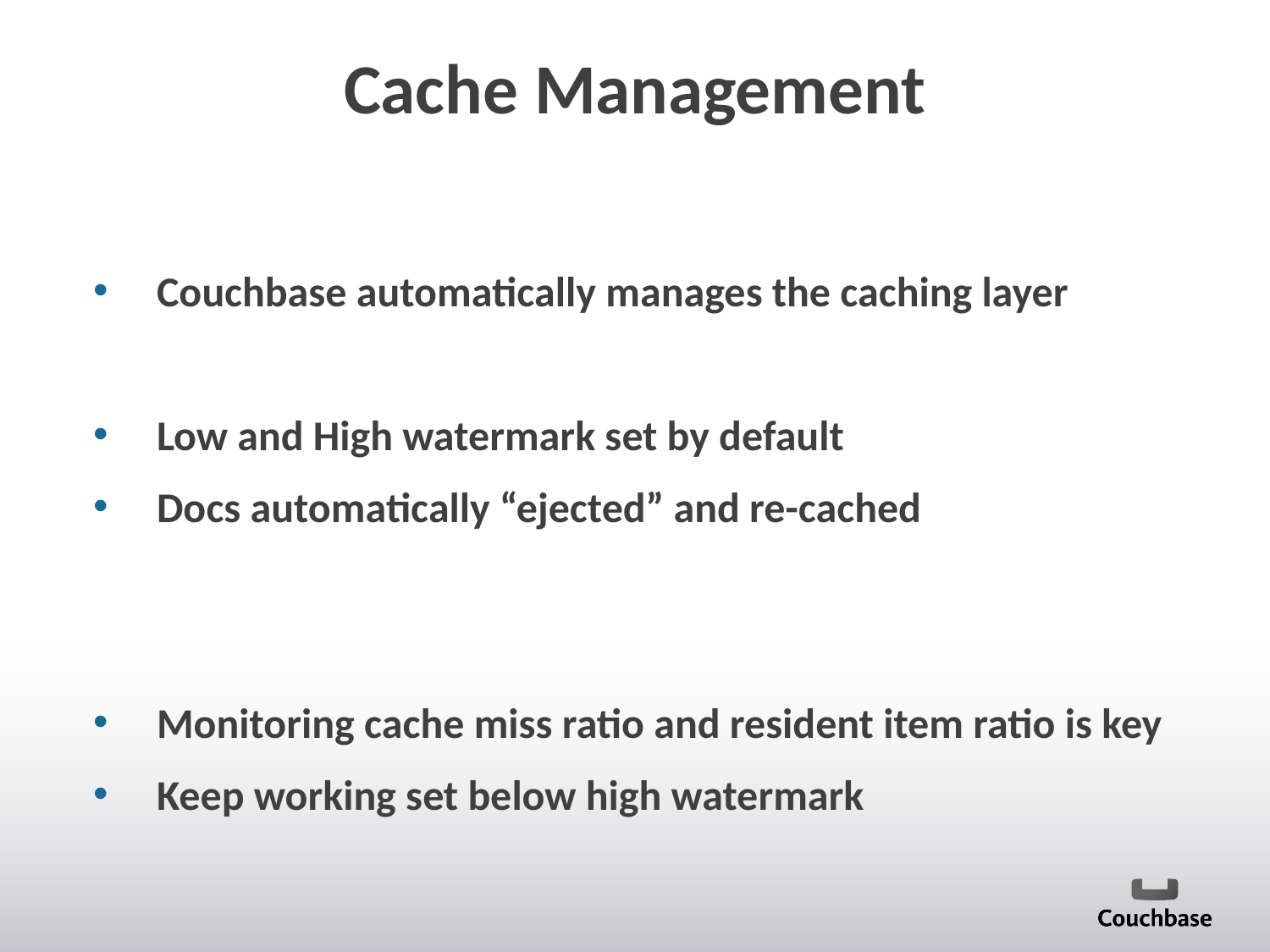

# Cache Management
Couchbase automatically manages the caching layer

Low and High watermark set by default
Docs automatically “ejected” and re-cached

Monitoring cache miss ratio and resident item ratio is key
Keep working set below high watermark